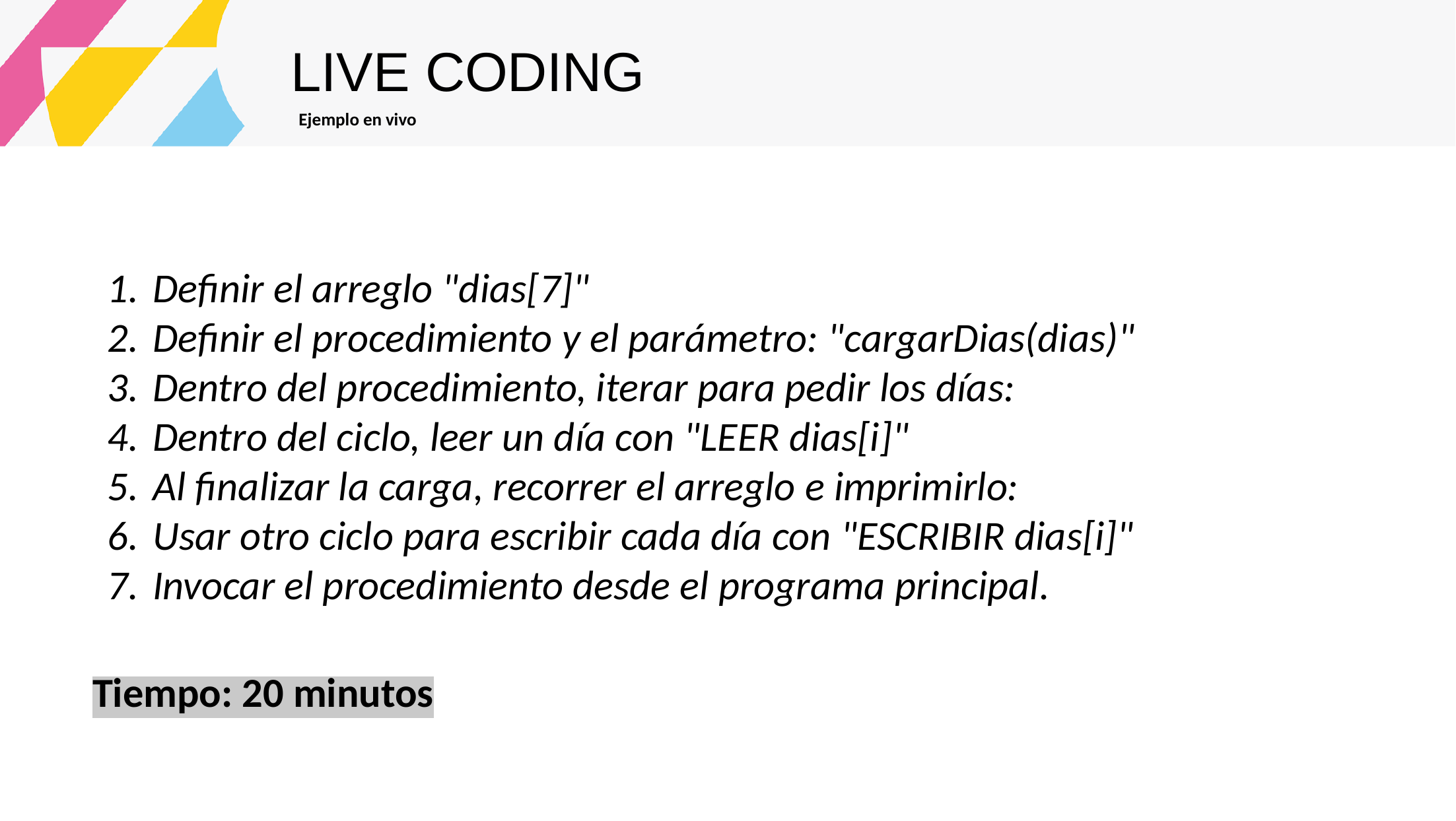

LIVE CODING
Ejemplo en vivo
Definir el arreglo "dias[7]"
Definir el procedimiento y el parámetro: "cargarDias(dias)"
Dentro del procedimiento, iterar para pedir los días:
Dentro del ciclo, leer un día con "LEER dias[i]"
Al finalizar la carga, recorrer el arreglo e imprimirlo:
Usar otro ciclo para escribir cada día con "ESCRIBIR dias[i]"
Invocar el procedimiento desde el programa principal.
Tiempo: 20 minutos